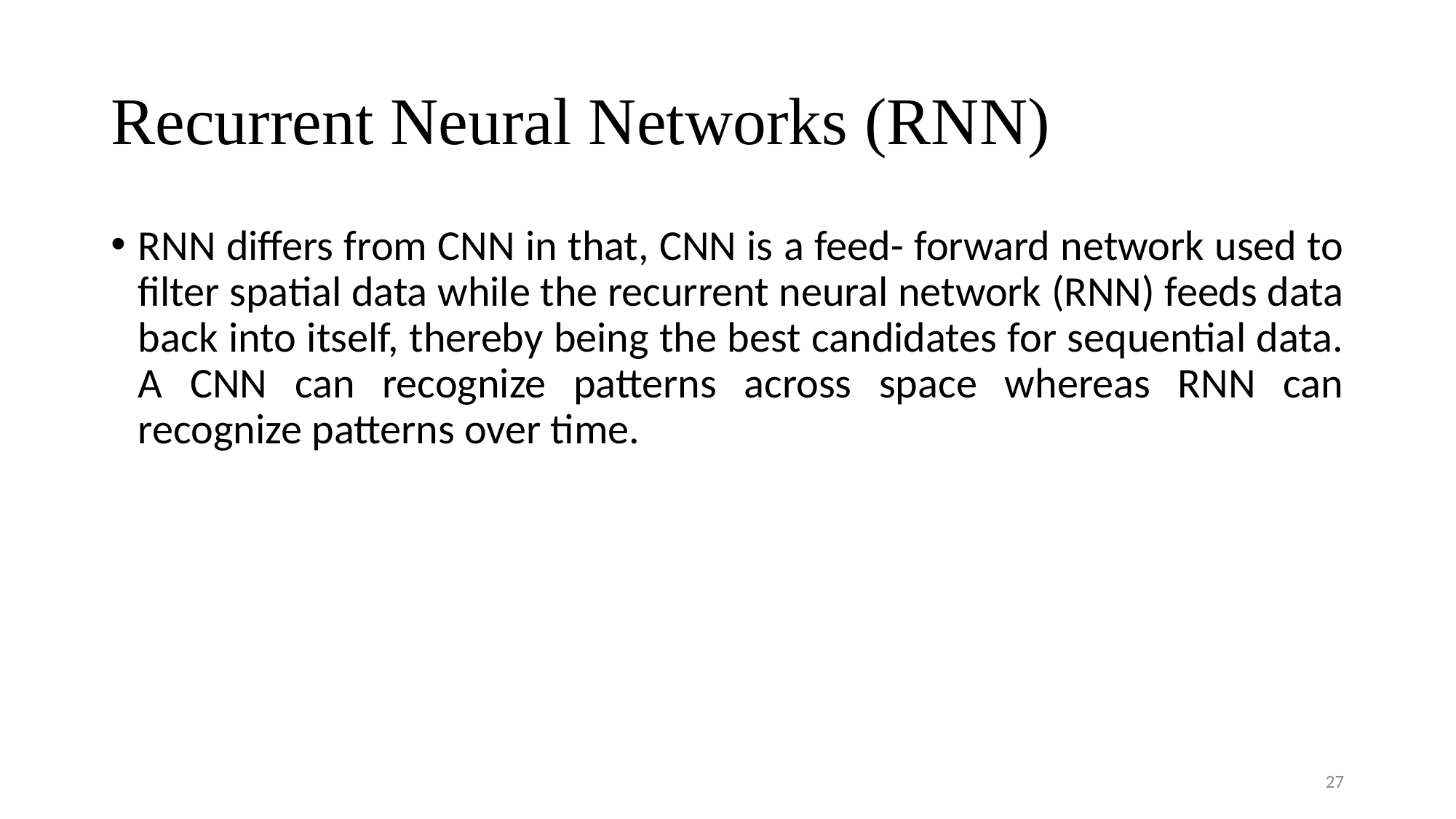

# Recurrent Neural Networks (RNN)
RNN differs from CNN in that, CNN is a feed- forward network used to filter spatial data while the recurrent neural network (RNN) feeds data back into itself, thereby being the best candidates for sequential data. A CNN can recognize patterns across space whereas RNN can recognize patterns over time.
27